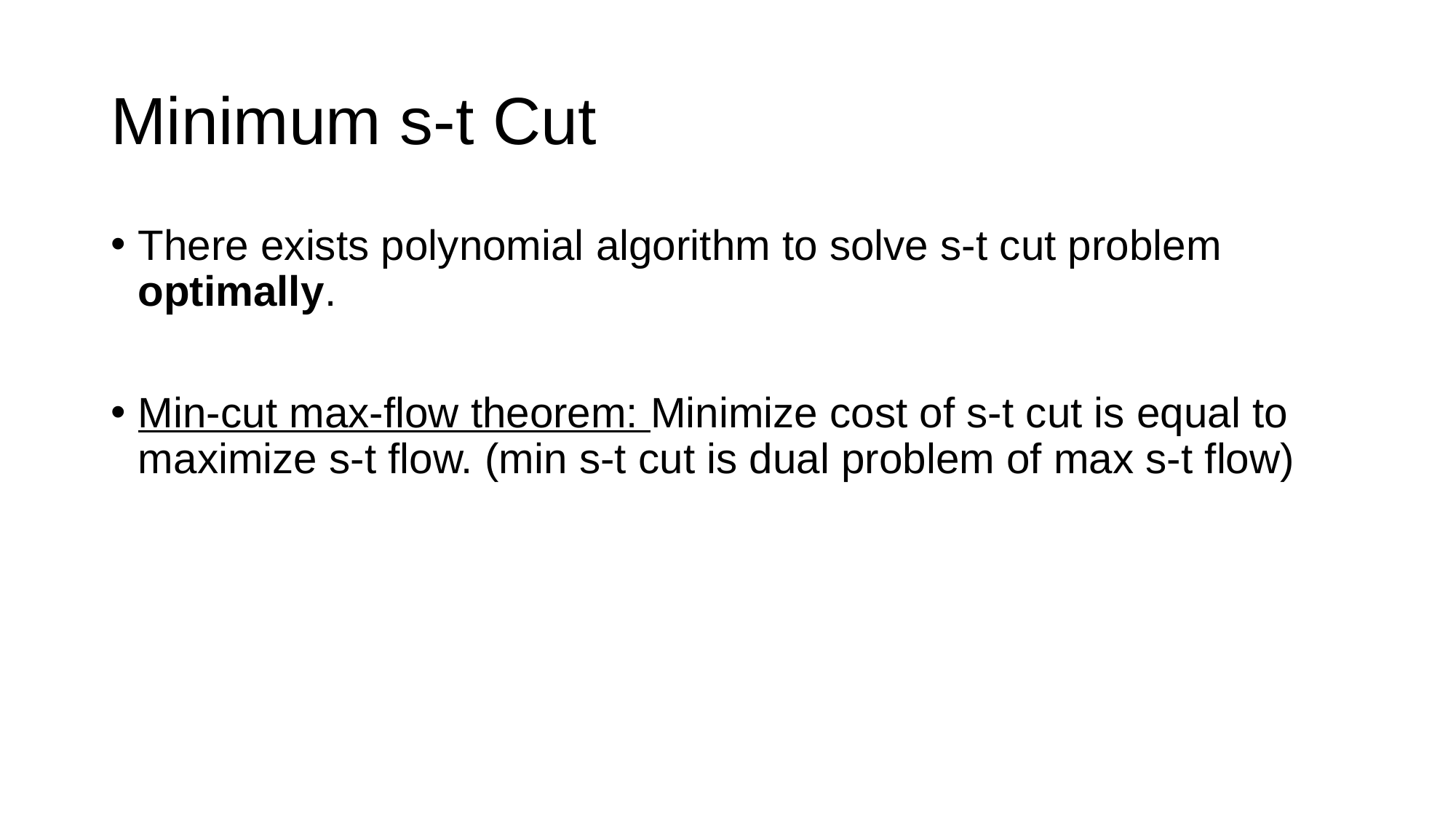

# Minimum s-t Cut
There exists polynomial algorithm to solve s-t cut problem optimally.

Min-cut max-flow theorem: Minimize cost of s-t cut is equal to maximize s-t flow. (min s-t cut is dual problem of max s-t flow)